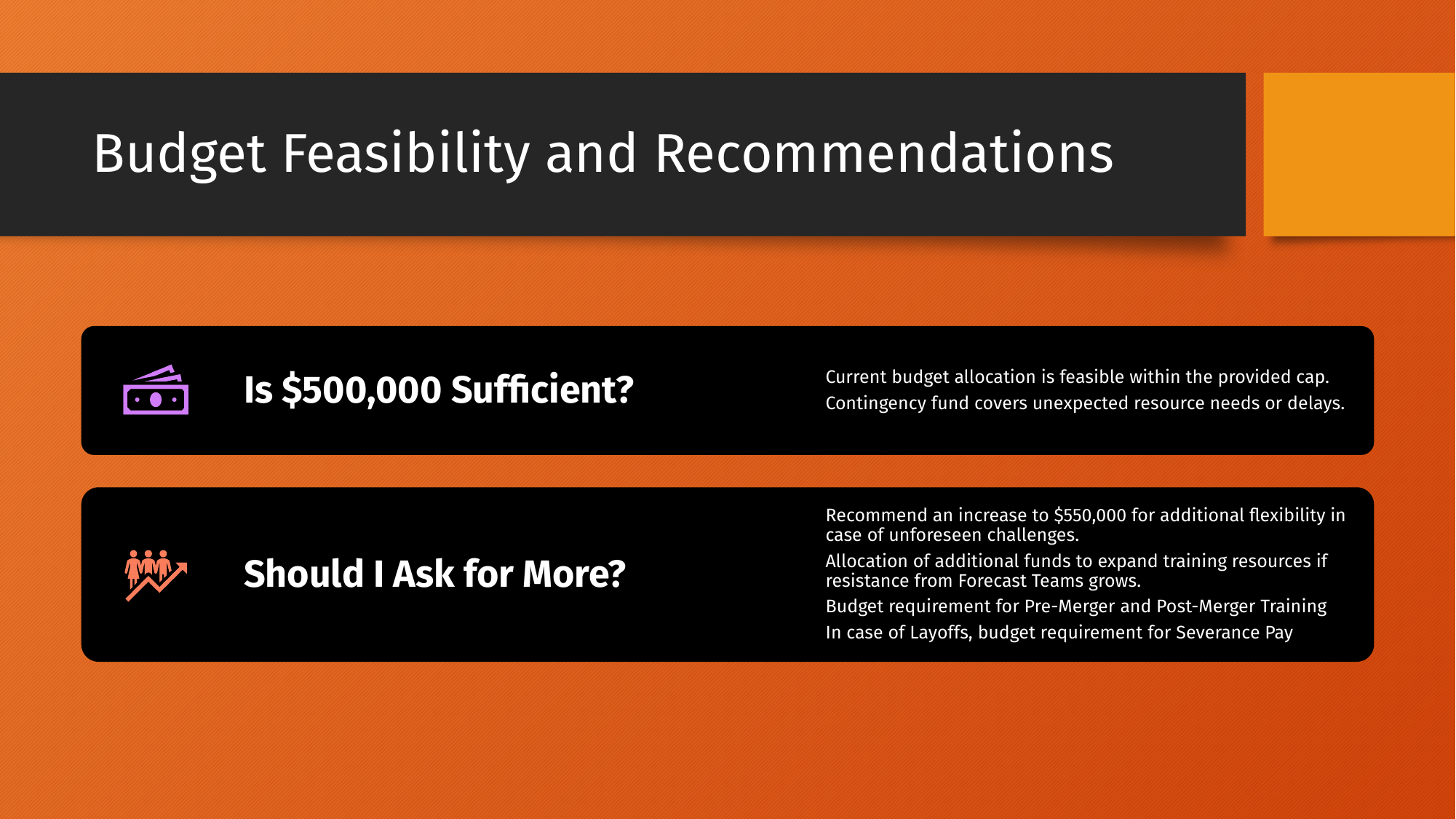

# Budget Feasibility and Recommendations
Is $500,000 Sufficient?
Current budget allocation is feasible within the provided cap.
Contingency fund covers unexpected resource needs or delays.
Should I Ask for More?
Recommend an increase to $550,000 for additional flexibility in case of unforeseen challenges.
Allocation of additional funds to expand training resources if resistance from Forecast Teams grows.
Budget requirement for Pre-Merger and Post-Merger Training
In case of Layoffs, budget requirement for Severance Pay